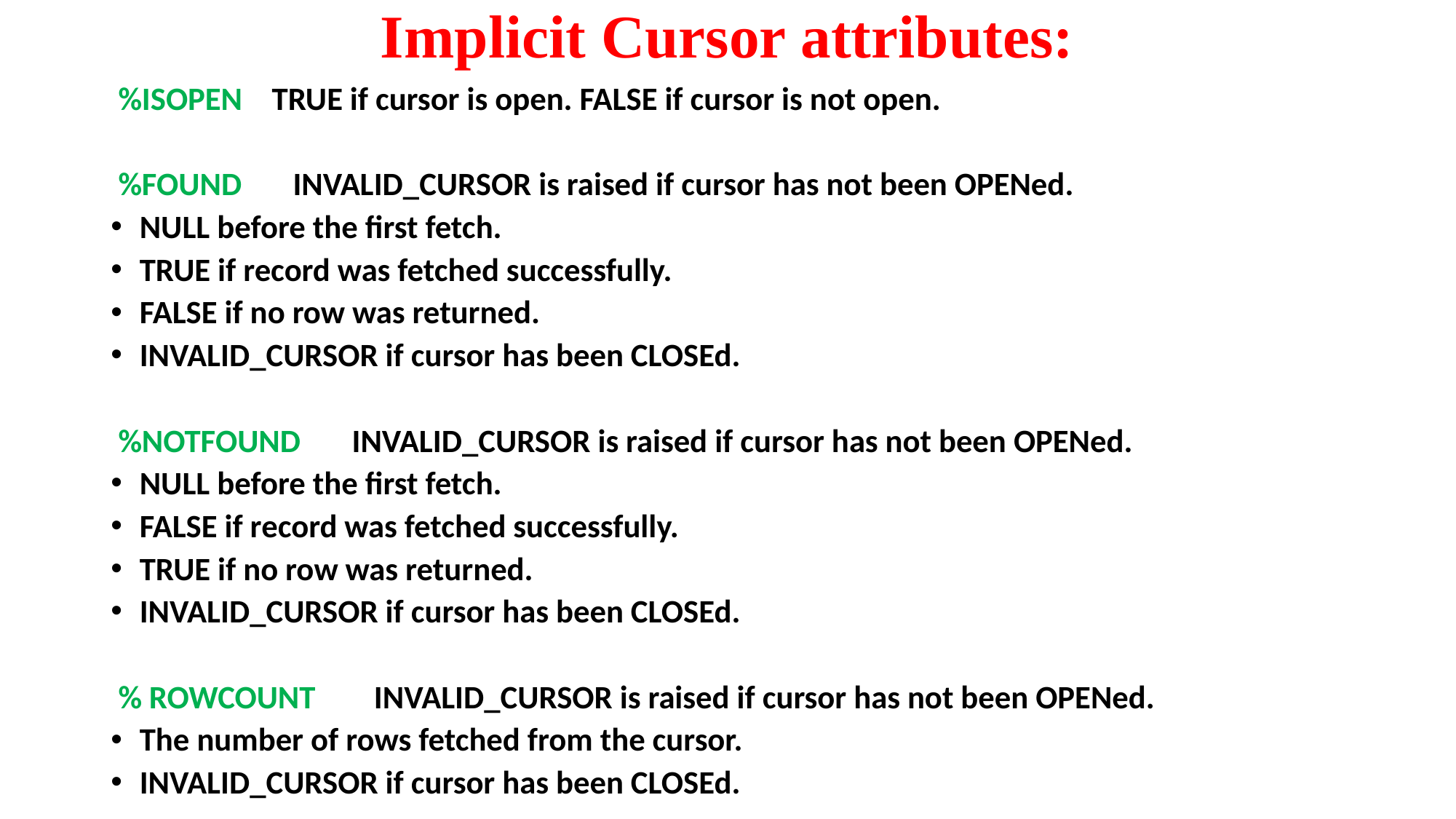

# Implicit Cursor attributes:
 %ISOPEN    TRUE if cursor is open. FALSE if cursor is not open.

 %FOUND       INVALID_CURSOR is raised if cursor has not been OPENed.
NULL before the first fetch.
TRUE if record was fetched successfully.
FALSE if no row was returned.
INVALID_CURSOR if cursor has been CLOSEd.

 %NOTFOUND       INVALID_CURSOR is raised if cursor has not been OPENed.
NULL before the first fetch.
FALSE if record was fetched successfully.
TRUE if no row was returned.
INVALID_CURSOR if cursor has been CLOSEd.

 % ROWCOUNT        INVALID_CURSOR is raised if cursor has not been OPENed.
The number of rows fetched from the cursor.
INVALID_CURSOR if cursor has been CLOSEd.